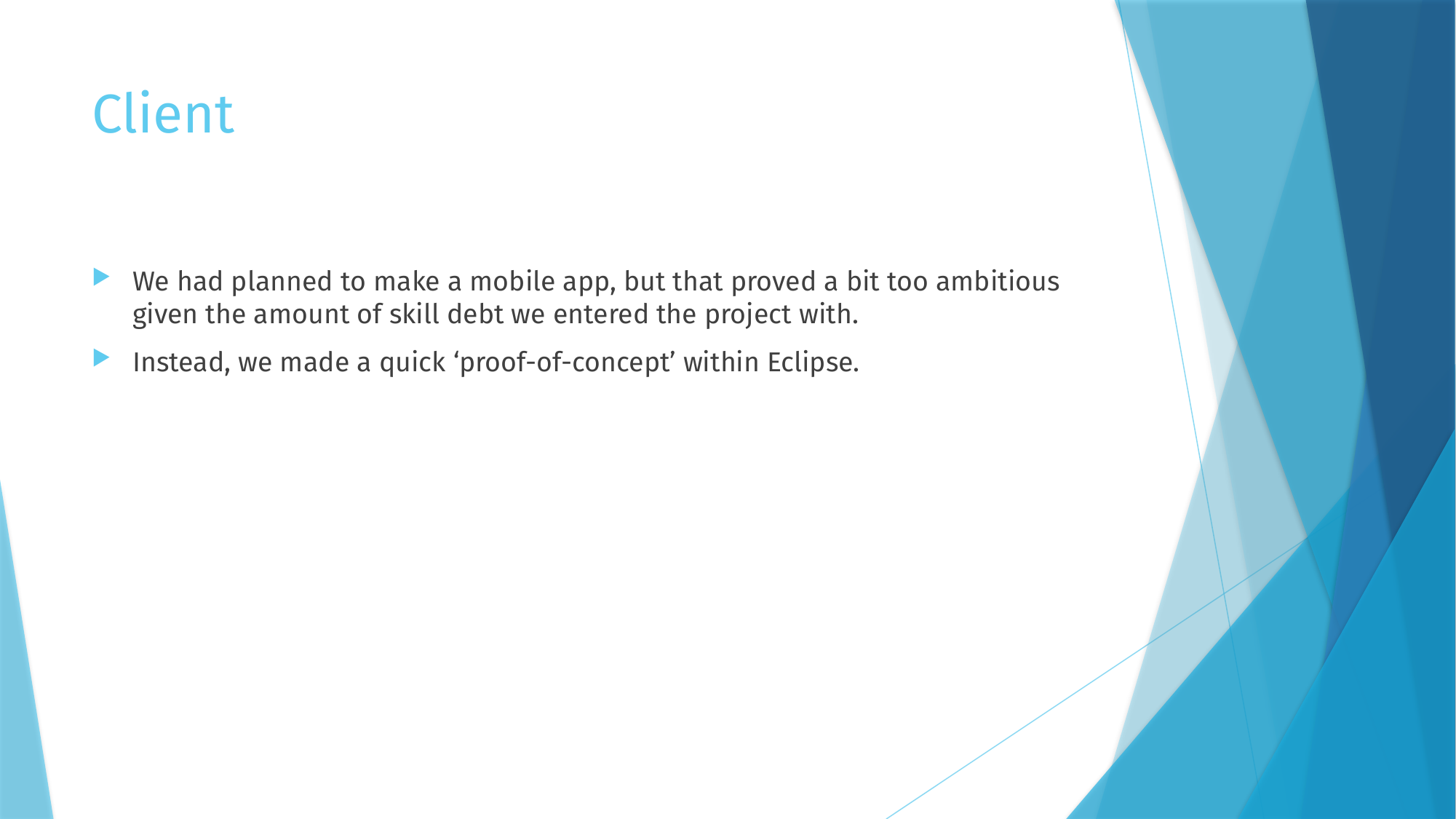

# Client
We had planned to make a mobile app, but that proved a bit too ambitious given the amount of skill debt we entered the project with.
Instead, we made a quick ‘proof-of-concept’ within Eclipse.